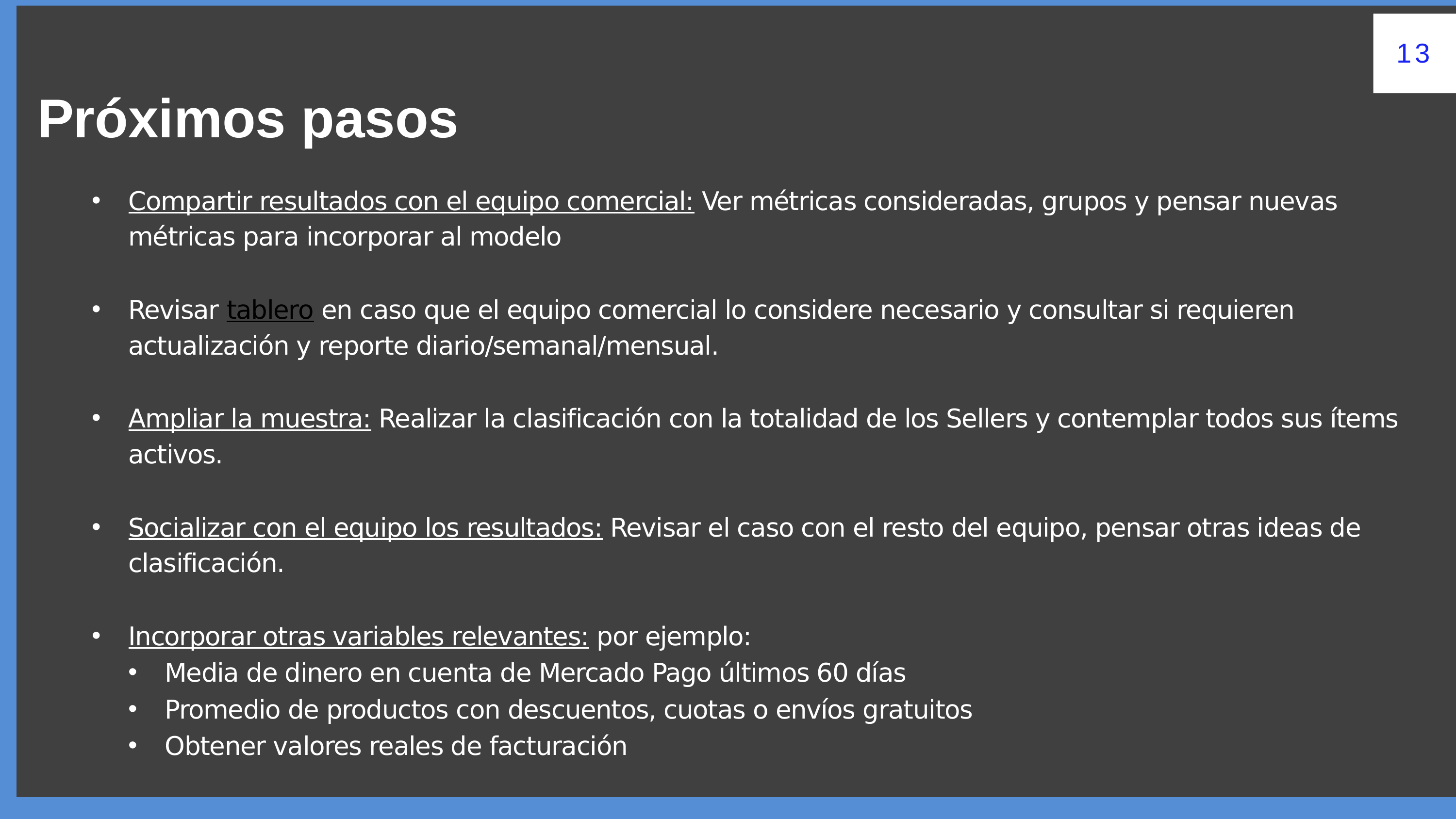

13
# Próximos pasos
Compartir resultados con el equipo comercial: Ver métricas consideradas, grupos y pensar nuevas métricas para incorporar al modelo

Revisar tablero en caso que el equipo comercial lo considere necesario y consultar si requieren actualización y reporte diario/semanal/mensual.

Ampliar la muestra: Realizar la clasificación con la totalidad de los Sellers y contemplar todos sus ítems activos.

Socializar con el equipo los resultados: Revisar el caso con el resto del equipo, pensar otras ideas de clasificación.

Incorporar otras variables relevantes: por ejemplo:
Media de dinero en cuenta de Mercado Pago últimos 60 días
Promedio de productos con descuentos, cuotas o envíos gratuitos
Obtener valores reales de facturación